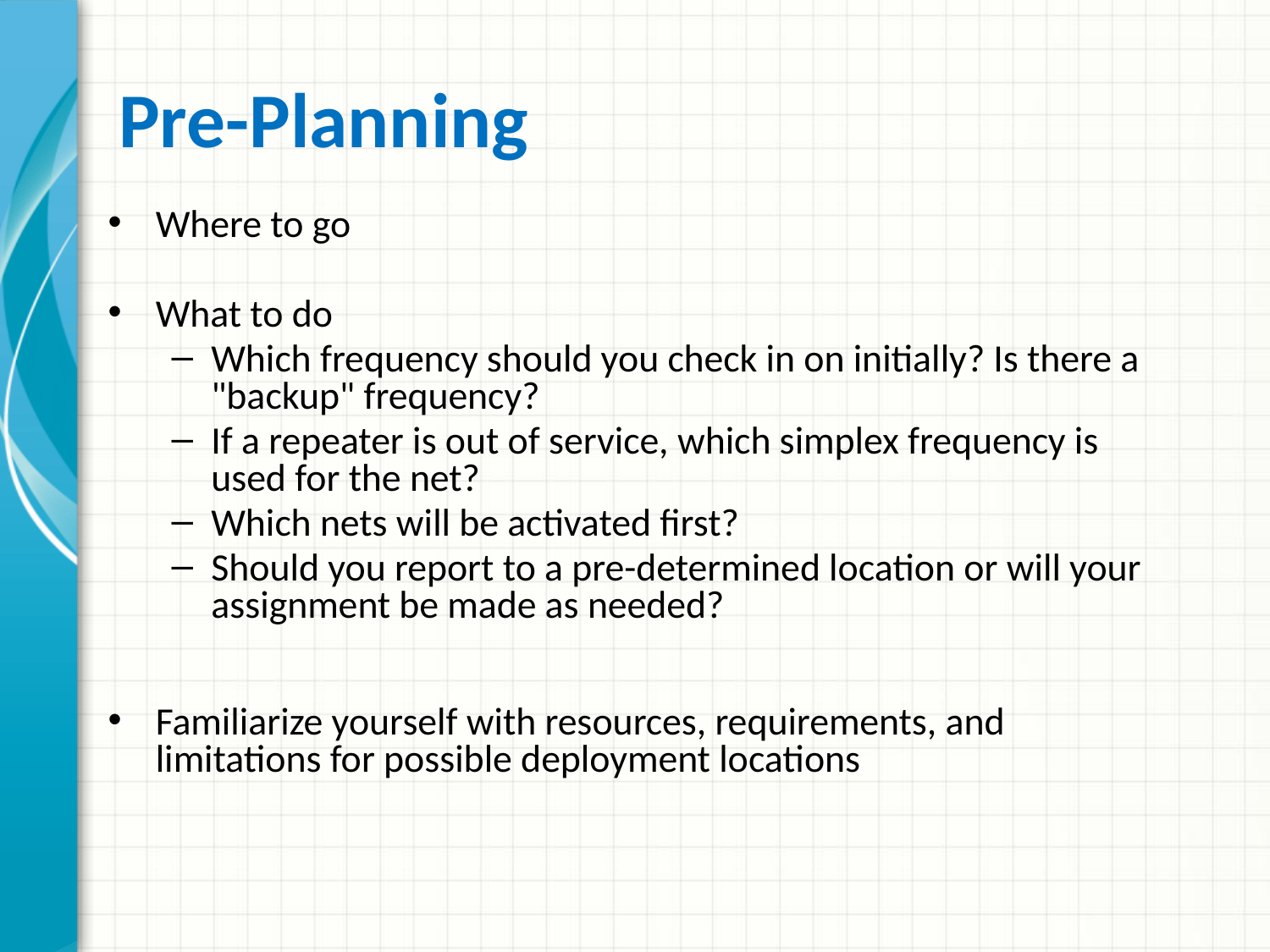

# Pre-Planning
Where to go

What to do
Which frequency should you check in on initially? Is there a "backup" frequency?
If a repeater is out of service, which simplex frequency is used for the net?
Which nets will be activated first?
Should you report to a pre-determined location or will your assignment be made as needed?

Familiarize yourself with resources, requirements, and limitations for possible deployment locations